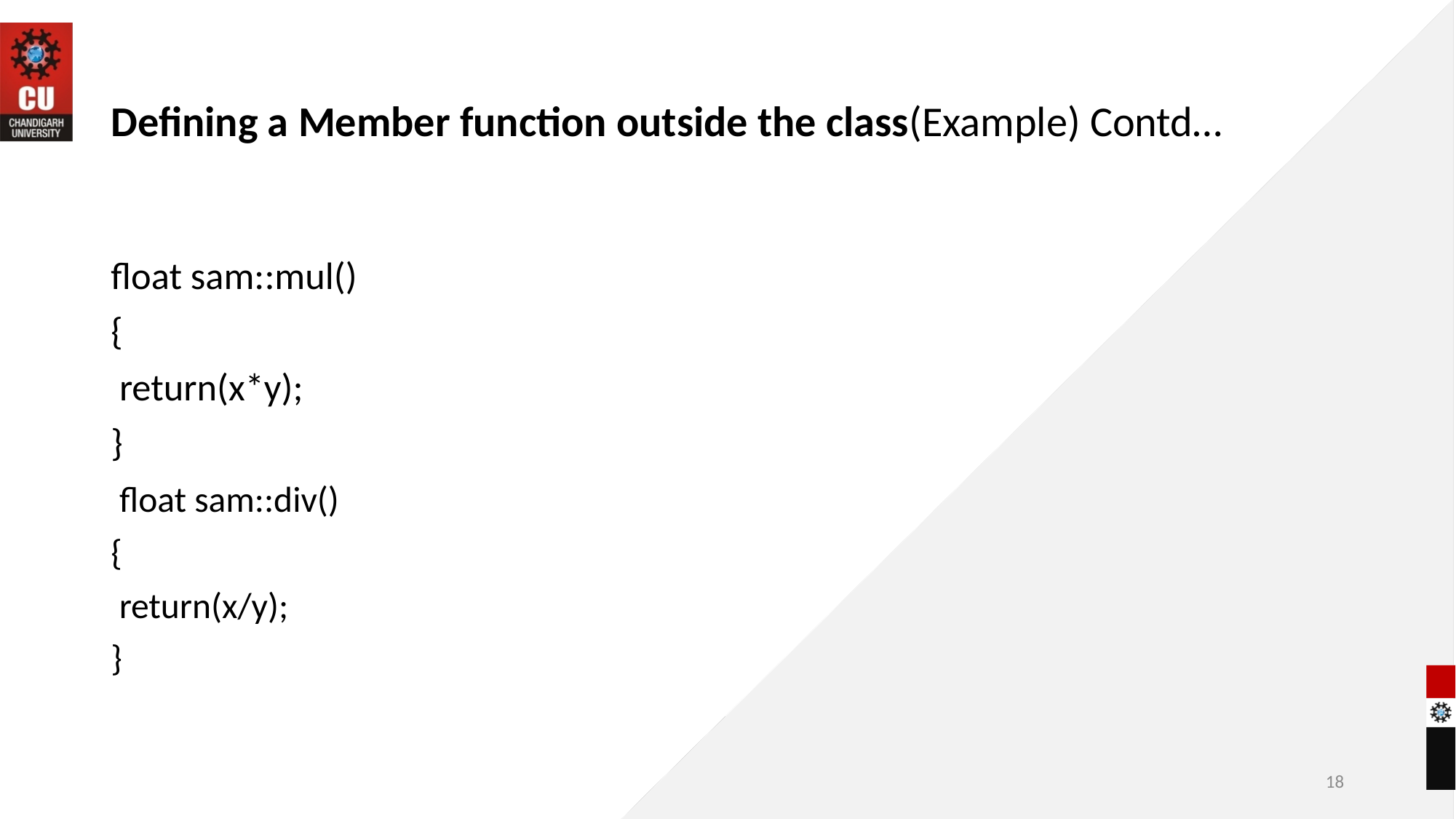

# Defining a Member function outside the class(Example) Contd…

float sam::mul()
{
 return(x*y);
}
 float sam::div()
{
 return(x/y);
}

18